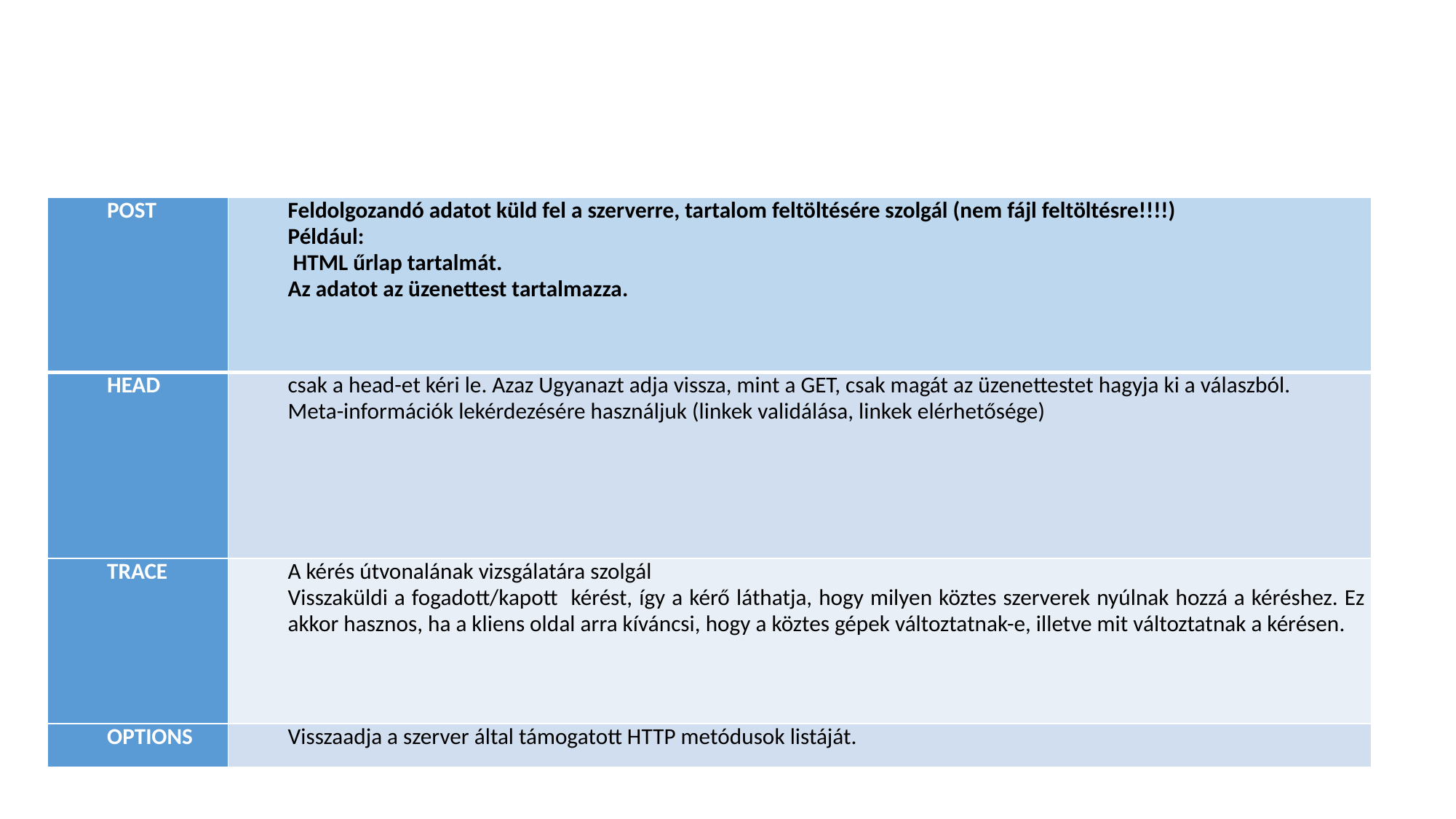

#
| POST | Feldolgozandó adatot küld fel a szerverre, tartalom feltöltésére szolgál (nem fájl feltöltésre!!!!) Például: HTML űrlap tartalmát. Az adatot az üzenettest tartalmazza. |
| --- | --- |
| HEAD | csak a head-et kéri le. Azaz Ugyanazt adja vissza, mint a GET, csak magát az üzenettestet hagyja ki a válaszból. Meta-információk lekérdezésére használjuk (linkek validálása, linkek elérhetősége) |
| TRACE | A kérés útvonalának vizsgálatára szolgál Visszaküldi a fogadott/kapott kérést, így a kérő láthatja, hogy milyen köztes szerverek nyúlnak hozzá a kéréshez. Ez akkor hasznos, ha a kliens oldal arra kíváncsi, hogy a köztes gépek változtatnak-e, illetve mit változtatnak a kérésen. |
| OPTIONS | Visszaadja a szerver által támogatott HTTP metódusok listáját. |